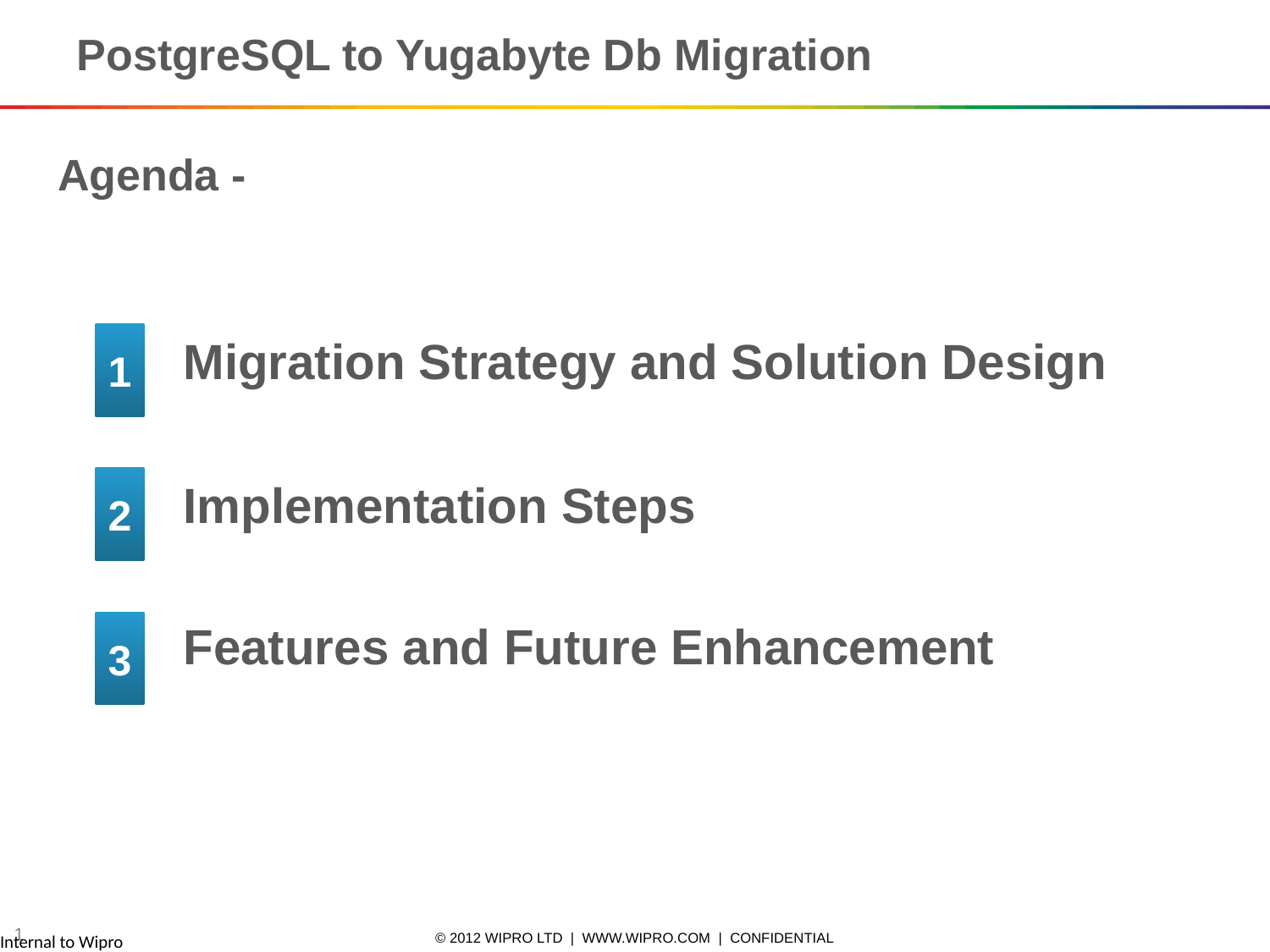

# PostgreSQL to Yugabyte Db Migration
Agenda -
1
Migration Strategy and Solution Design

Implementation Steps
2
Features and Future Enhancement
3